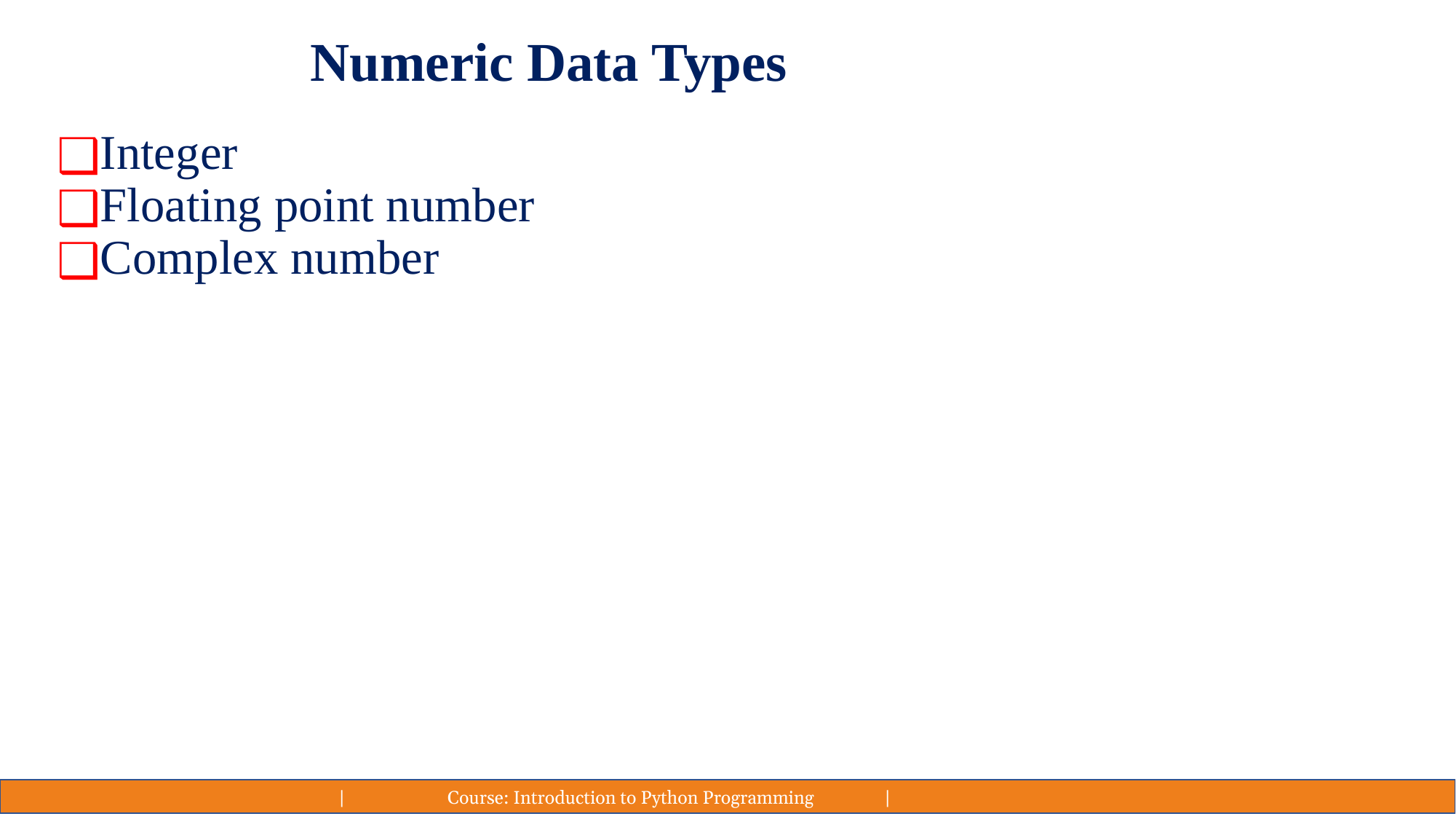

# Numeric Data Types
Integer
Floating point number
Complex number